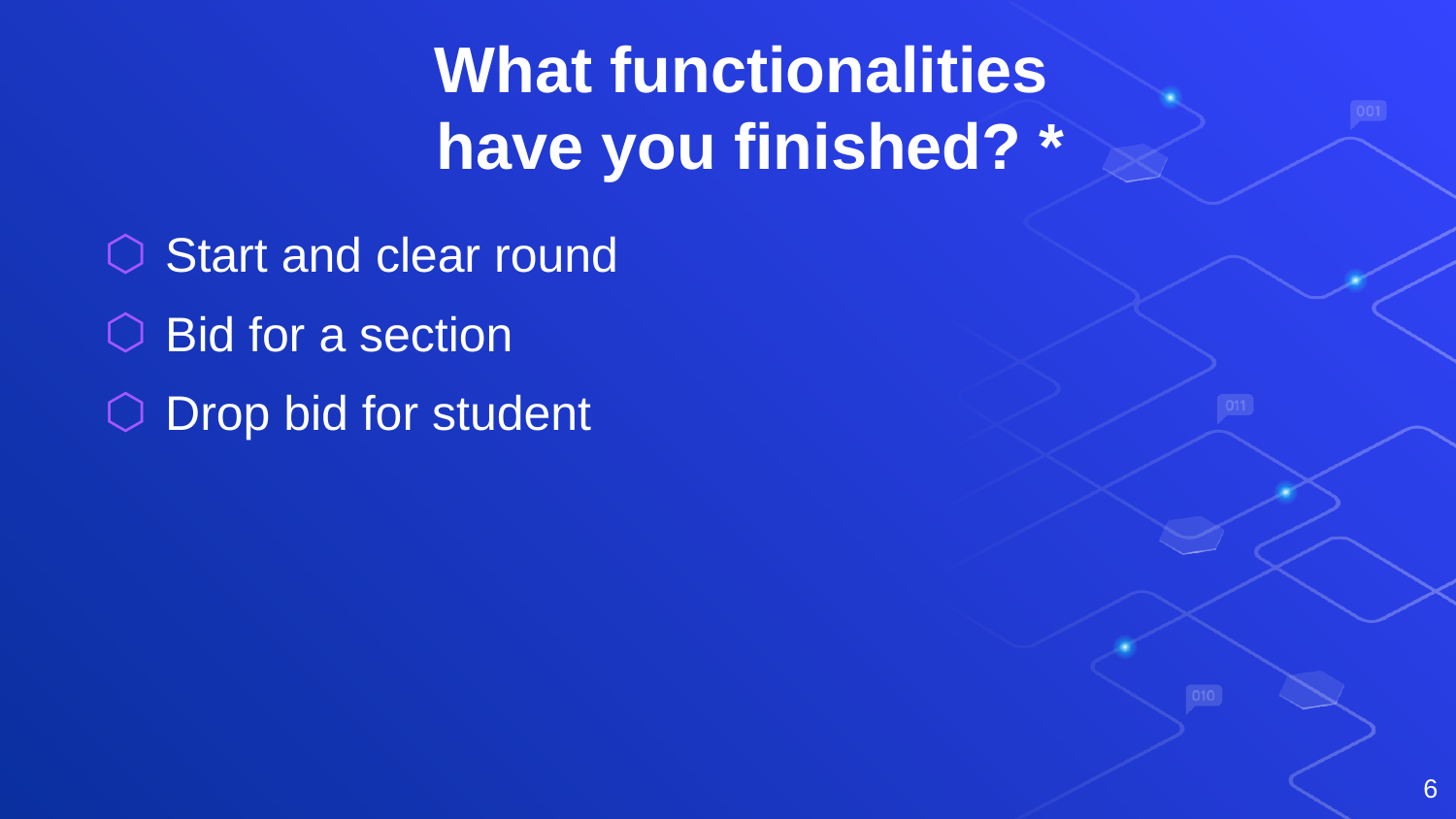

# What functionalities have you finished? *
Start and clear round
Bid for a section
Drop bid for student
6